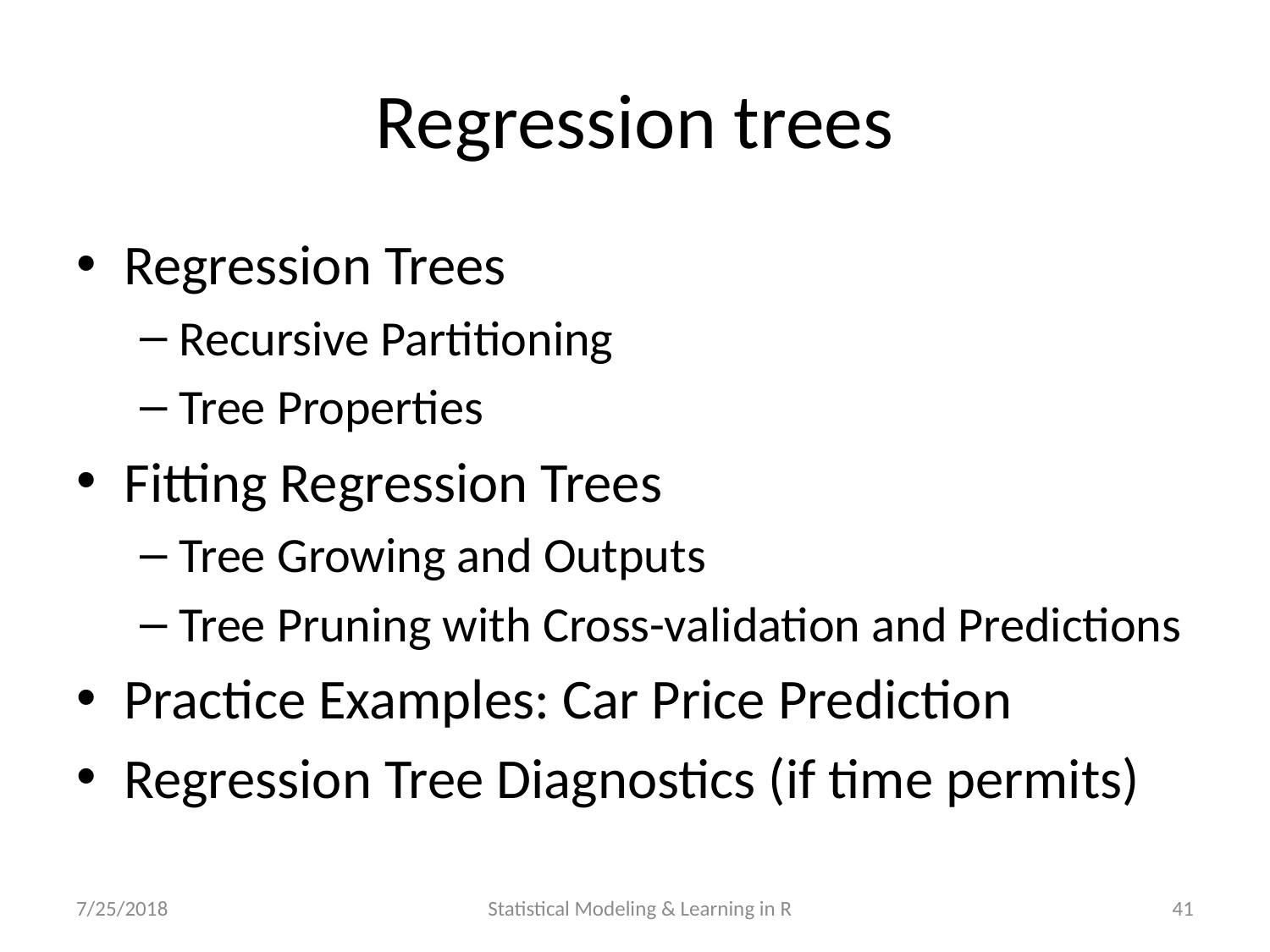

# Regression trees
Regression Trees
Recursive Partitioning
Tree Properties
Fitting Regression Trees
Tree Growing and Outputs
Tree Pruning with Cross-validation and Predictions
Practice Examples: Car Price Prediction
Regression Tree Diagnostics (if time permits)
7/25/2018
Statistical Modeling & Learning in R
41